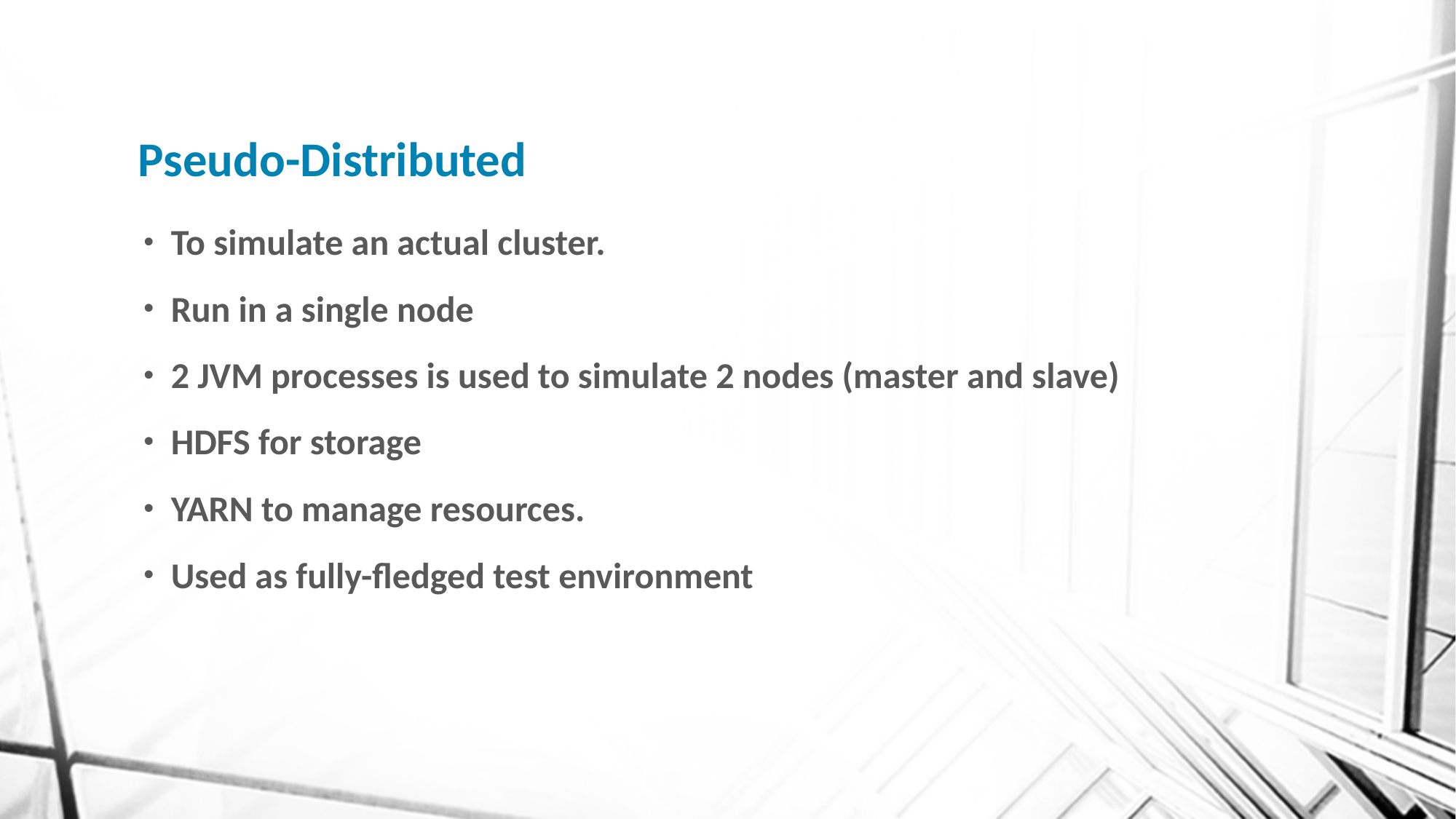

# Pseudo-Distributed
To simulate an actual cluster.
Run in a single node
2 JVM processes is used to simulate 2 nodes (master and slave)
HDFS for storage
YARN to manage resources.
Used as fully-fledged test environment